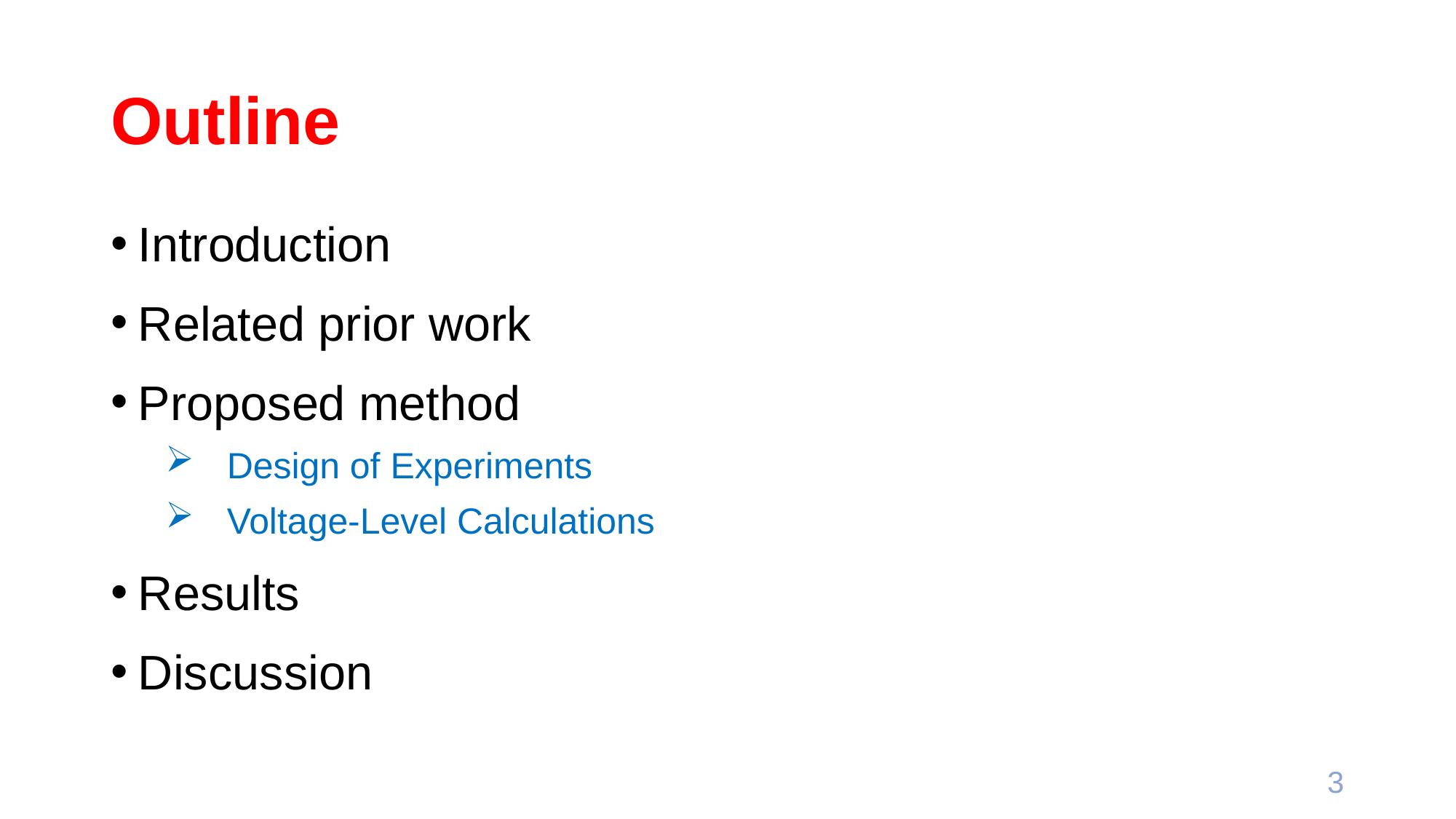

# Outline
Introduction
Related prior work
Proposed method
Design of Experiments
Voltage-Level Calculations
Results
Discussion
3